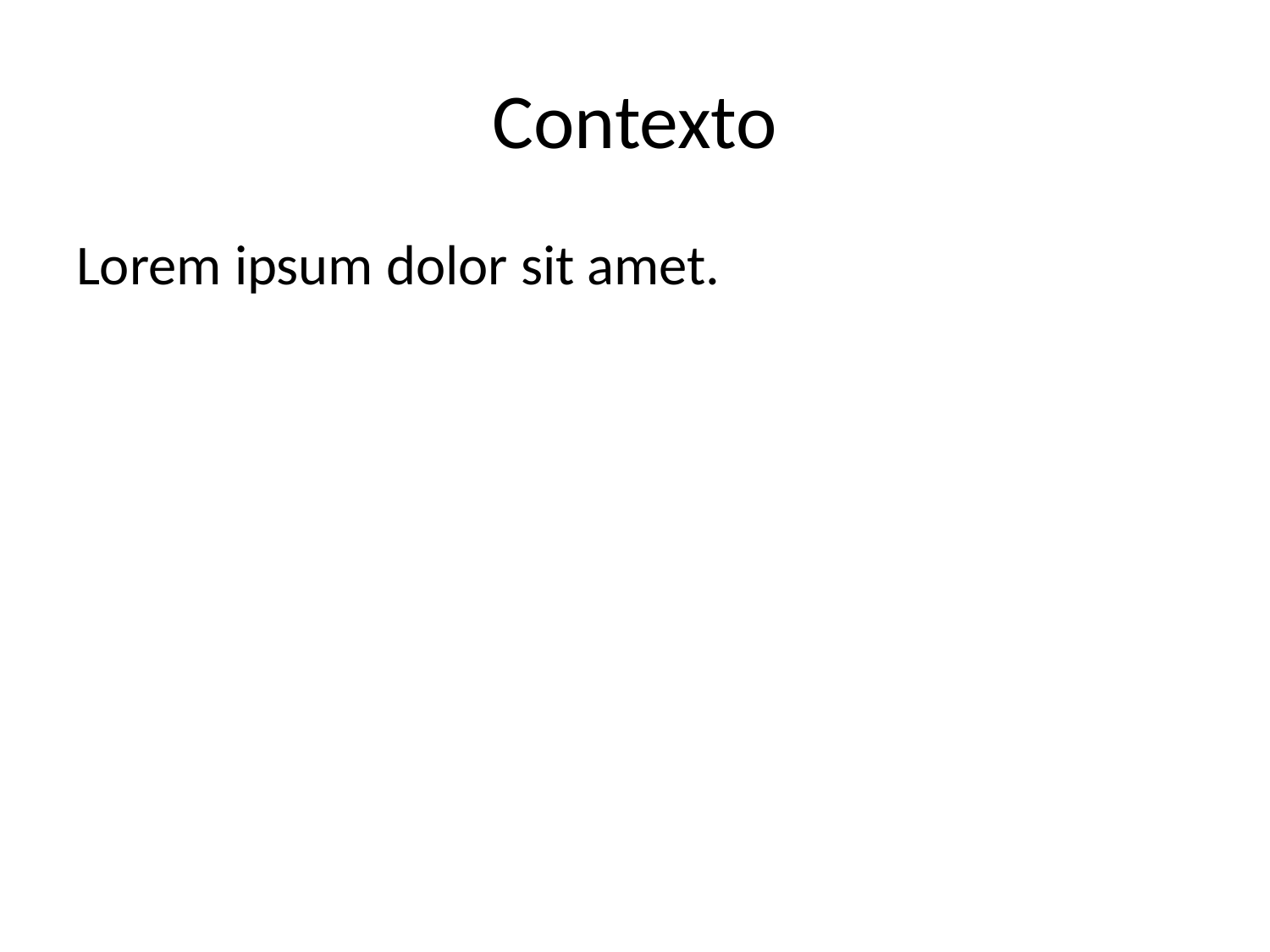

# Contexto
Lorem ipsum dolor sit amet.